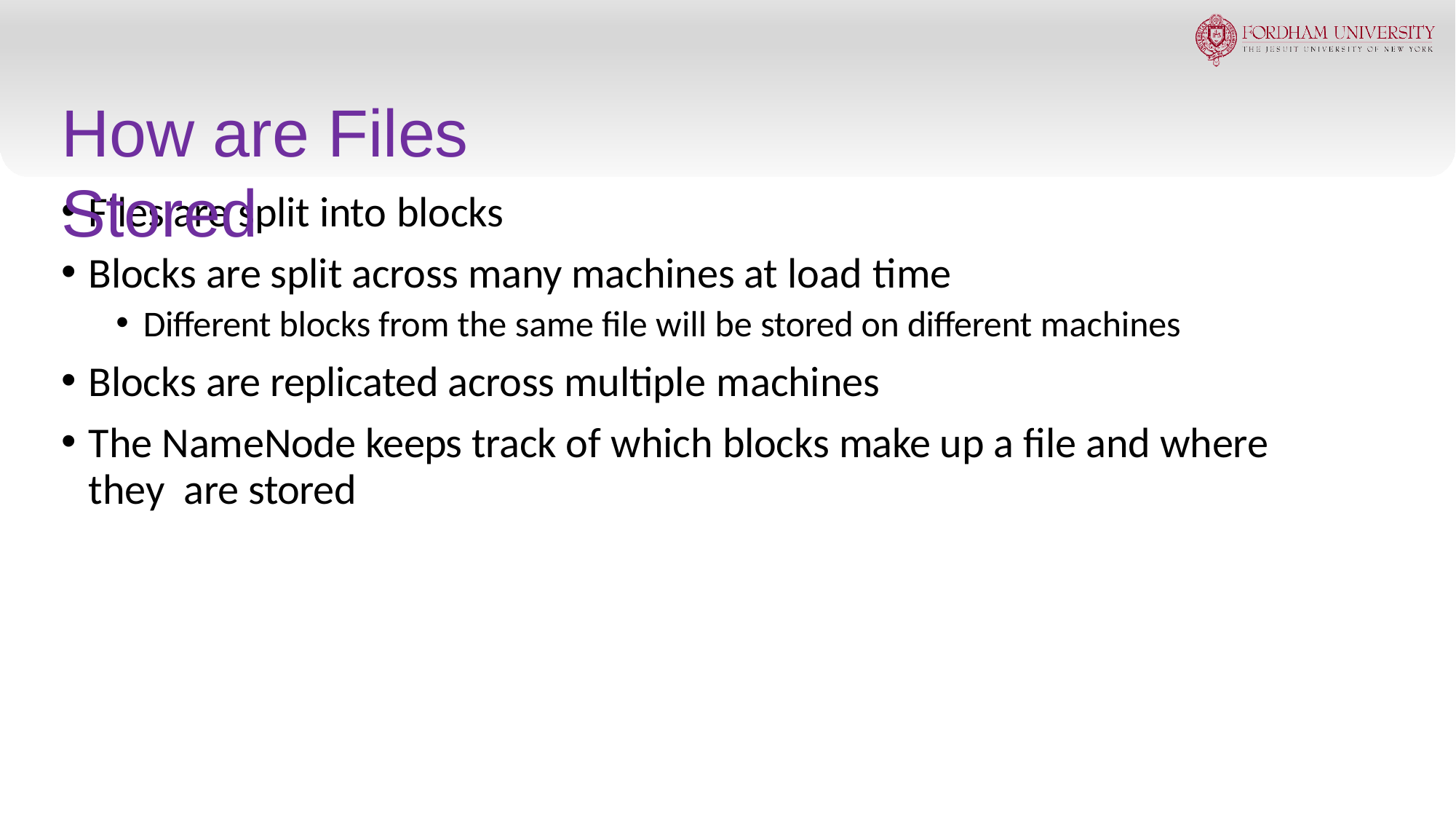

# How are Files Stored
Files are split into blocks
Blocks are split across many machines at load time
Different blocks from the same file will be stored on different machines
Blocks are replicated across multiple machines
The NameNode keeps track of which blocks make up a file and where they  are stored